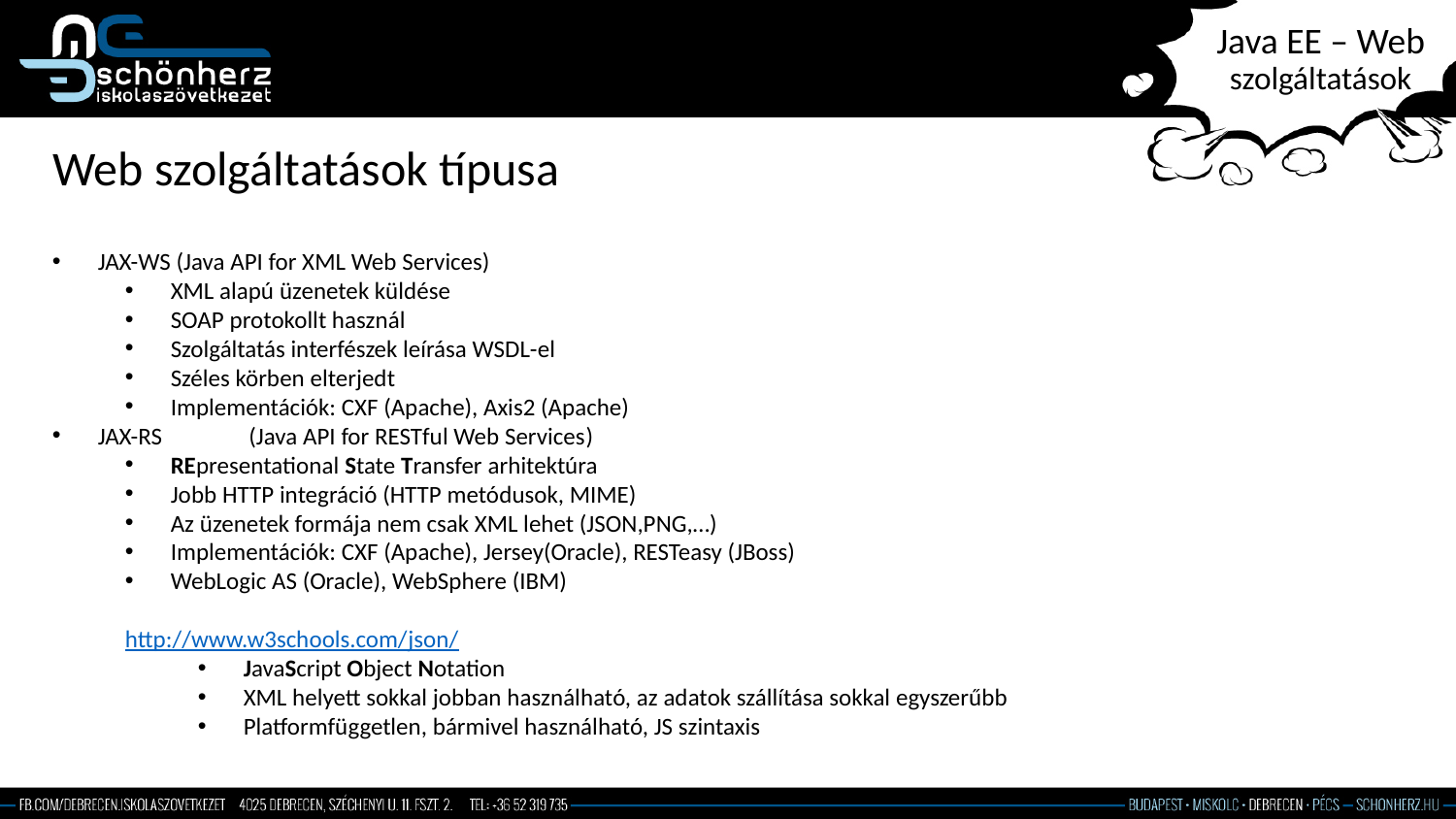

# Java EE – Web szolgáltatások
Web szolgáltatások típusa
JAX-WS (Java API for XML Web Services)
XML alapú üzenetek küldése
SOAP protokollt használ
Szolgáltatás interfészek leírása WSDL-el
Széles körben elterjedt
Implementációk: CXF (Apache), Axis2 (Apache)
JAX-RS	 (Java API for RESTful Web Services)
REpresentational State Transfer arhitektúra
Jobb HTTP integráció (HTTP metódusok, MIME)
Az üzenetek formája nem csak XML lehet (JSON,PNG,…)
Implementációk: CXF (Apache), Jersey(Oracle), RESTeasy (JBoss)
WebLogic AS (Oracle), WebSphere (IBM)

http://www.w3schools.com/json/
JavaScript Object Notation
XML helyett sokkal jobban használható, az adatok szállítása sokkal egyszerűbb
Platformfüggetlen, bármivel használható, JS szintaxis